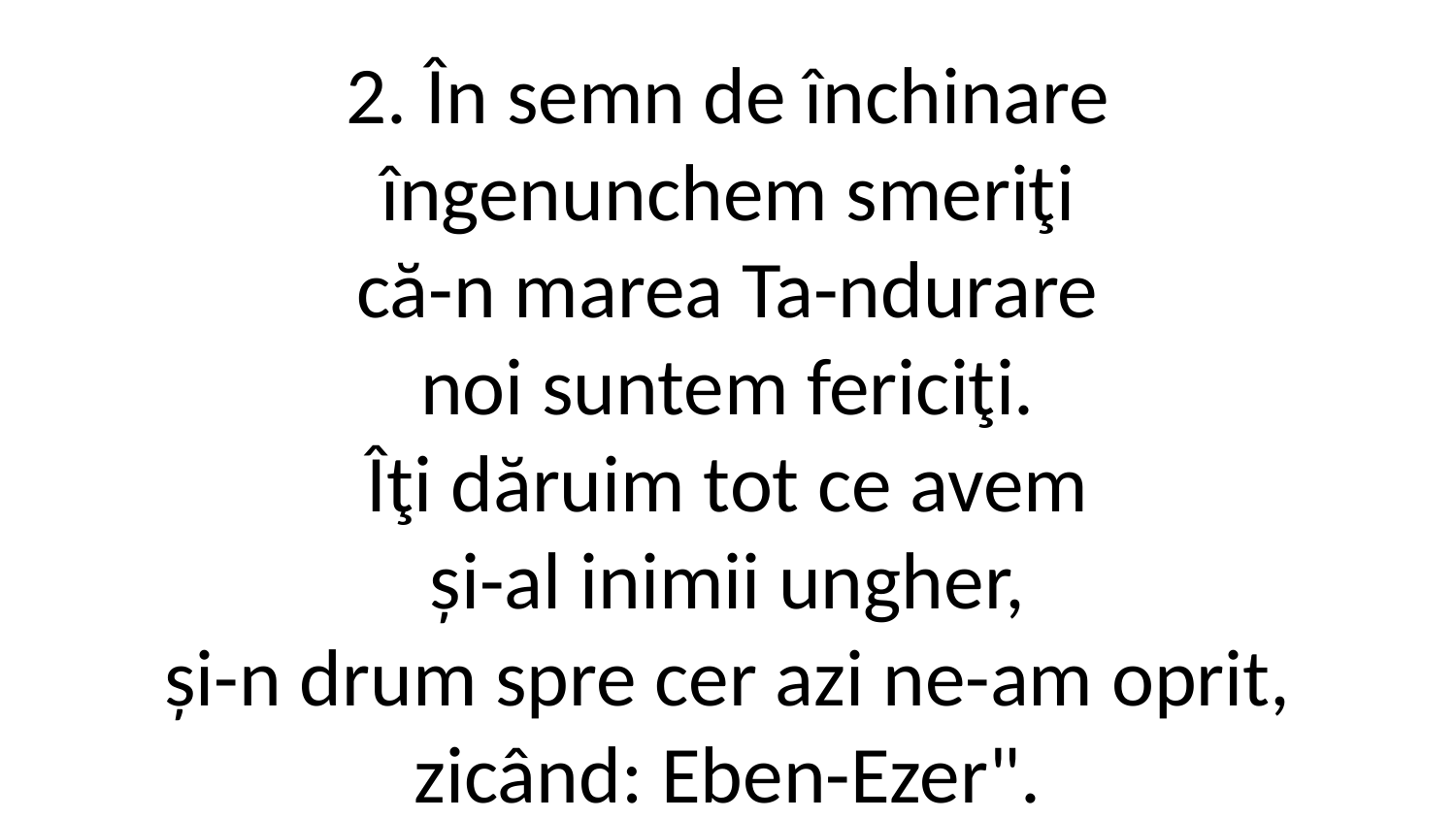

2. În semn de închinare
îngenunchem smeriţi
că-n marea Ta-ndurare
noi suntem fericiţi.
Îţi dăruim tot ce avem
și-al inimii ungher,
și-n drum spre cer azi ne-am oprit,
zicând: Eben-Ezer".